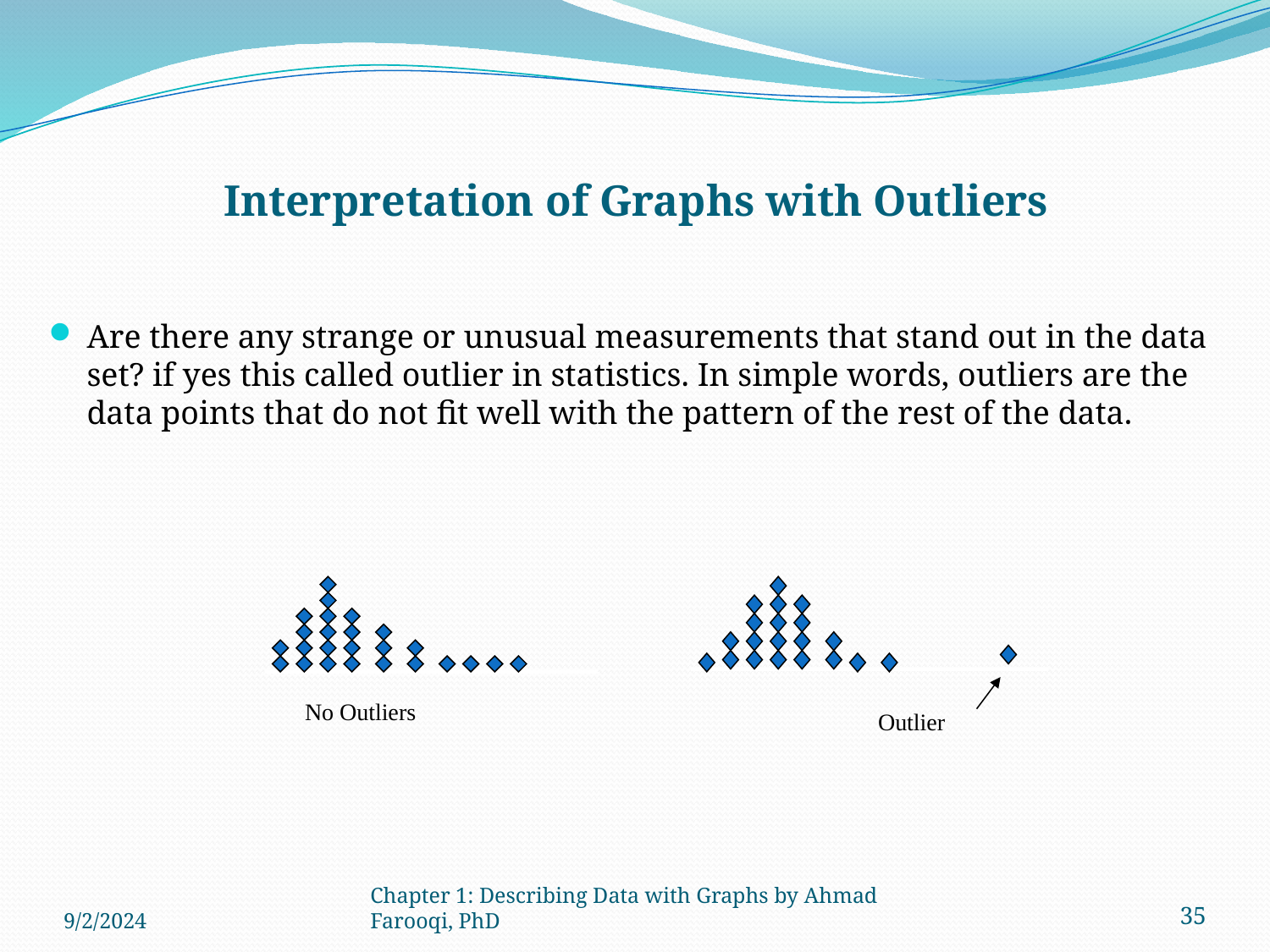

Interpretation of Graphs with Outliers
Are there any strange or unusual measurements that stand out in the data set? if yes this called outlier in statistics. In simple words, outliers are the data points that do not fit well with the pattern of the rest of the data.

Outlier
No Outliers
9/2/2024
Chapter 1: Describing Data with Graphs by Ahmad Farooqi, PhD
35